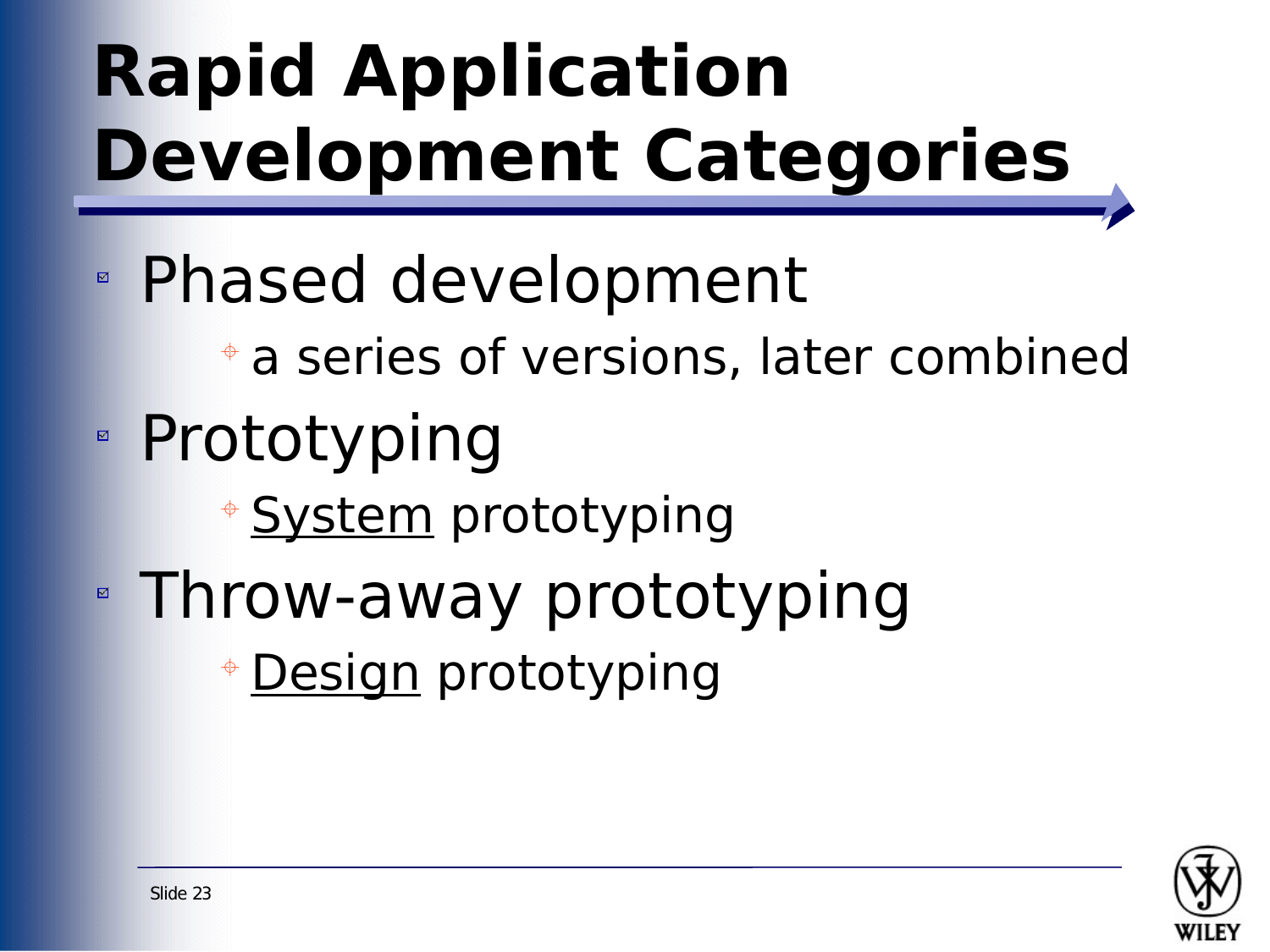

Phased development
a series of versions, later combined
Prototyping
System prototyping
Throw-away prototyping
Design prototyping
# Rapid Application Development Categories
Slide 23